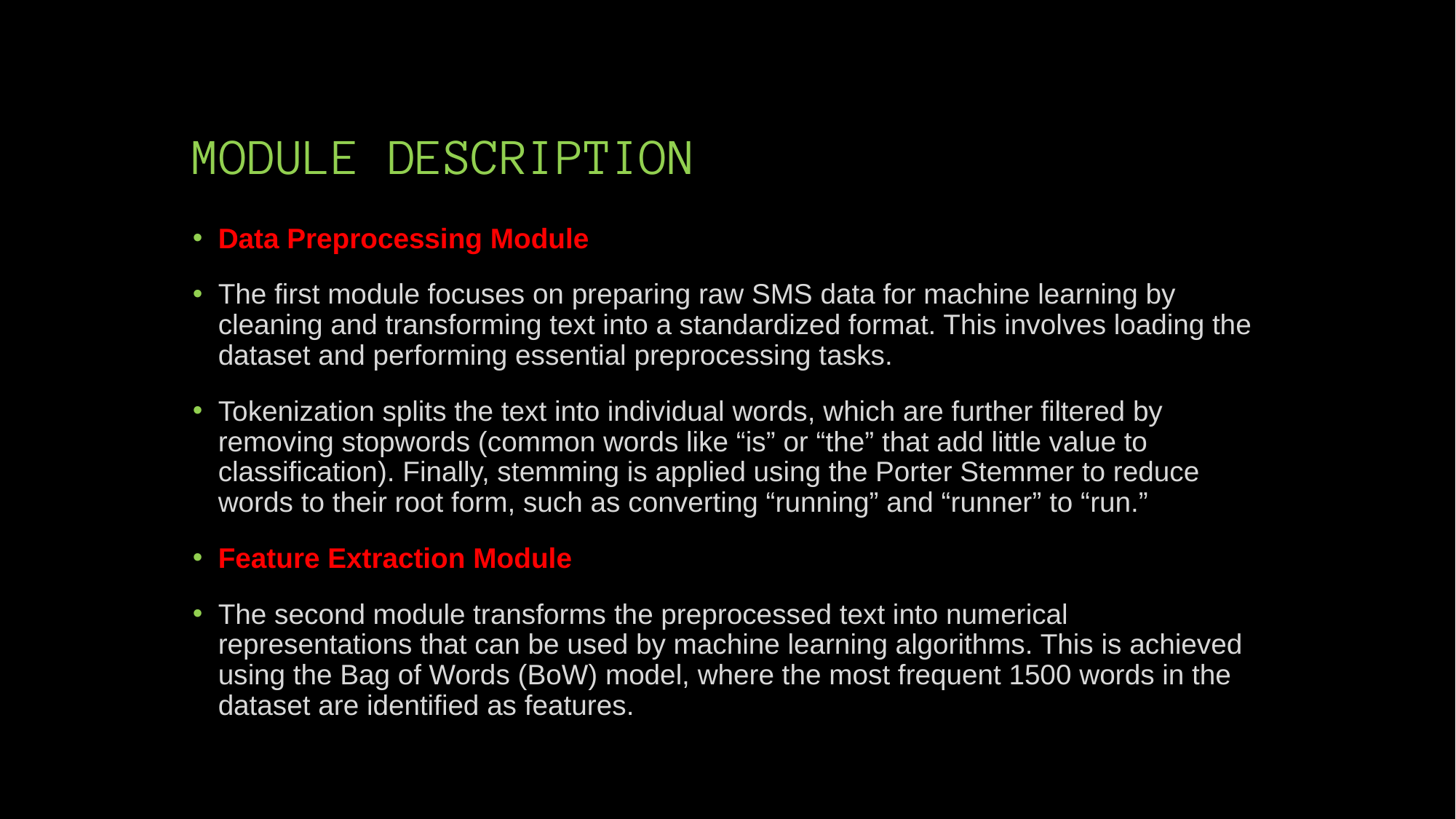

# MODULE DESCRIPTION
Data Preprocessing Module
The first module focuses on preparing raw SMS data for machine learning by cleaning and transforming text into a standardized format. This involves loading the dataset and performing essential preprocessing tasks.
Tokenization splits the text into individual words, which are further filtered by removing stopwords (common words like “is” or “the” that add little value to classification). Finally, stemming is applied using the Porter Stemmer to reduce words to their root form, such as converting “running” and “runner” to “run.”
Feature Extraction Module
The second module transforms the preprocessed text into numerical representations that can be used by machine learning algorithms. This is achieved using the Bag of Words (BoW) model, where the most frequent 1500 words in the dataset are identified as features.